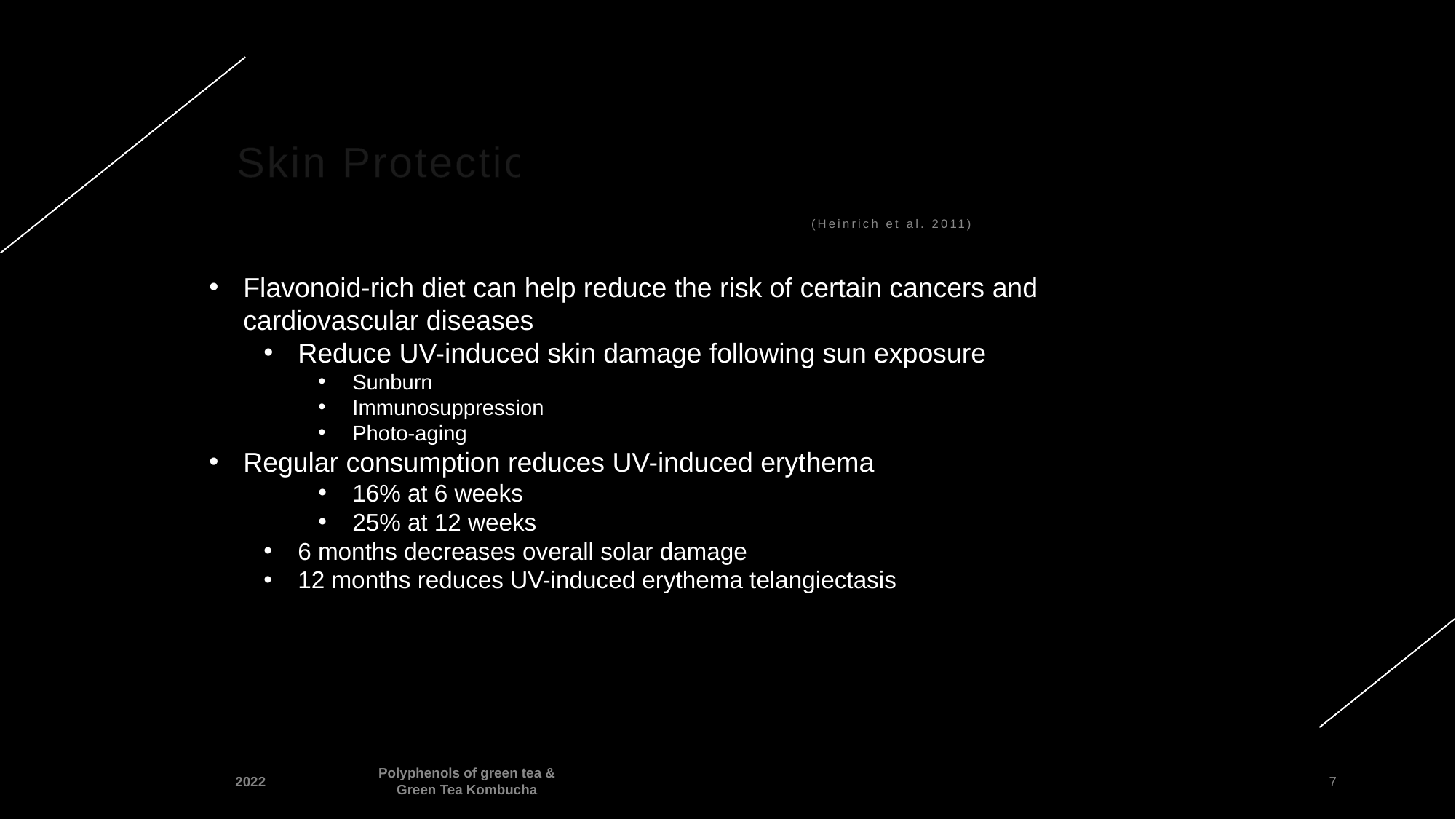

# Skin Protection										(Heinrich et al. 2011)
Flavonoid-rich diet can help reduce the risk of certain cancers and cardiovascular diseases
Reduce UV-induced skin damage following sun exposure
Sunburn
Immunosuppression
Photo-aging
Regular consumption reduces UV-induced erythema
16% at 6 weeks
25% at 12 weeks
6 months decreases overall solar damage
12 months reduces UV-induced erythema telangiectasis
Polyphenols of green tea &
Green Tea Kombucha
7
2022